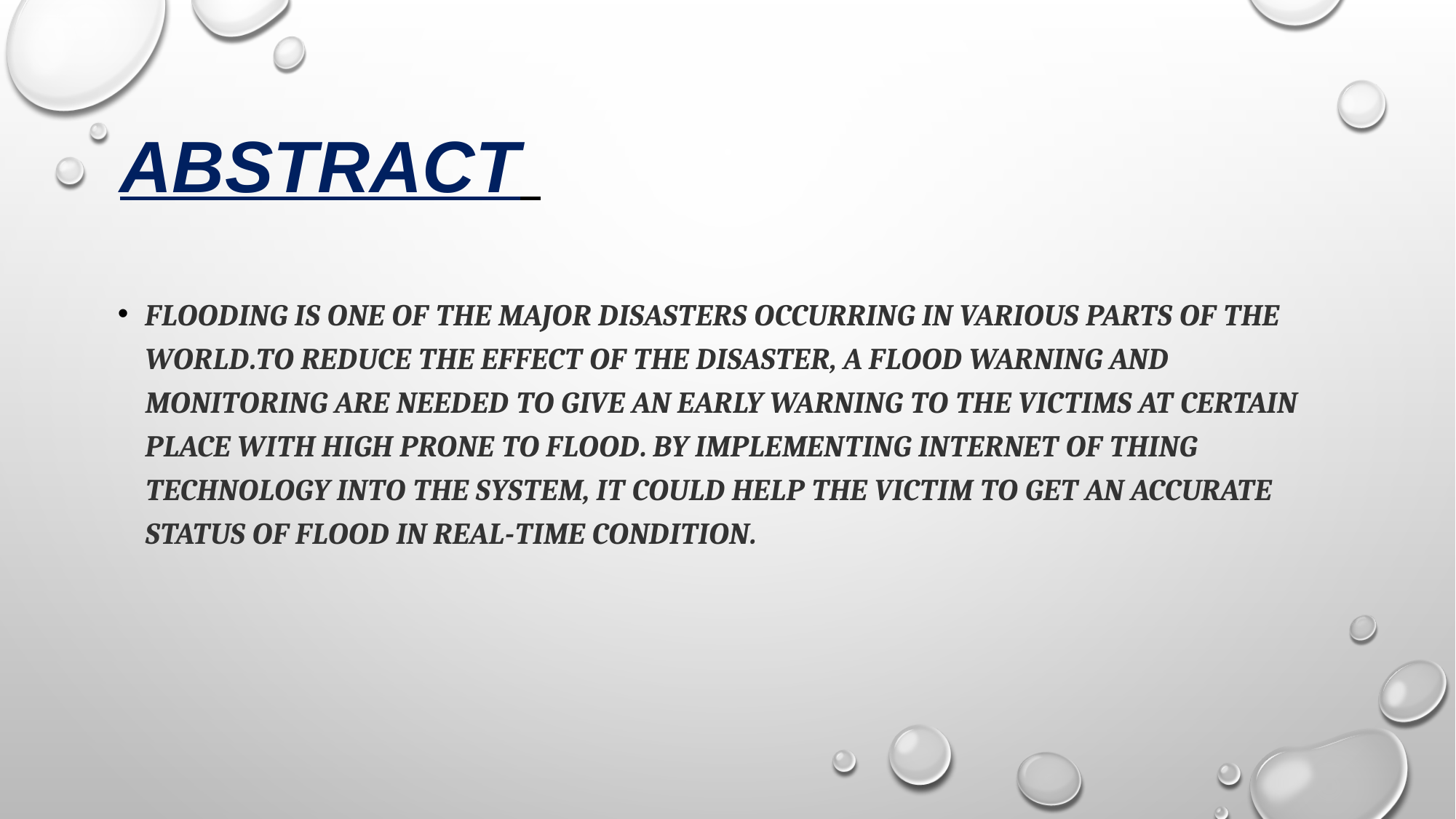

# ABSTRACT
Flooding is one of the major disasters occurring in various parts of the world.To reduce the effect of the disaster, a flood warning and monitoring are needed to give an early warning to the victims at certain place with high prone to flood. By implementing Internet of Thing technology into the system, it could help the victim to get an accurate status of flood in real-time condition.